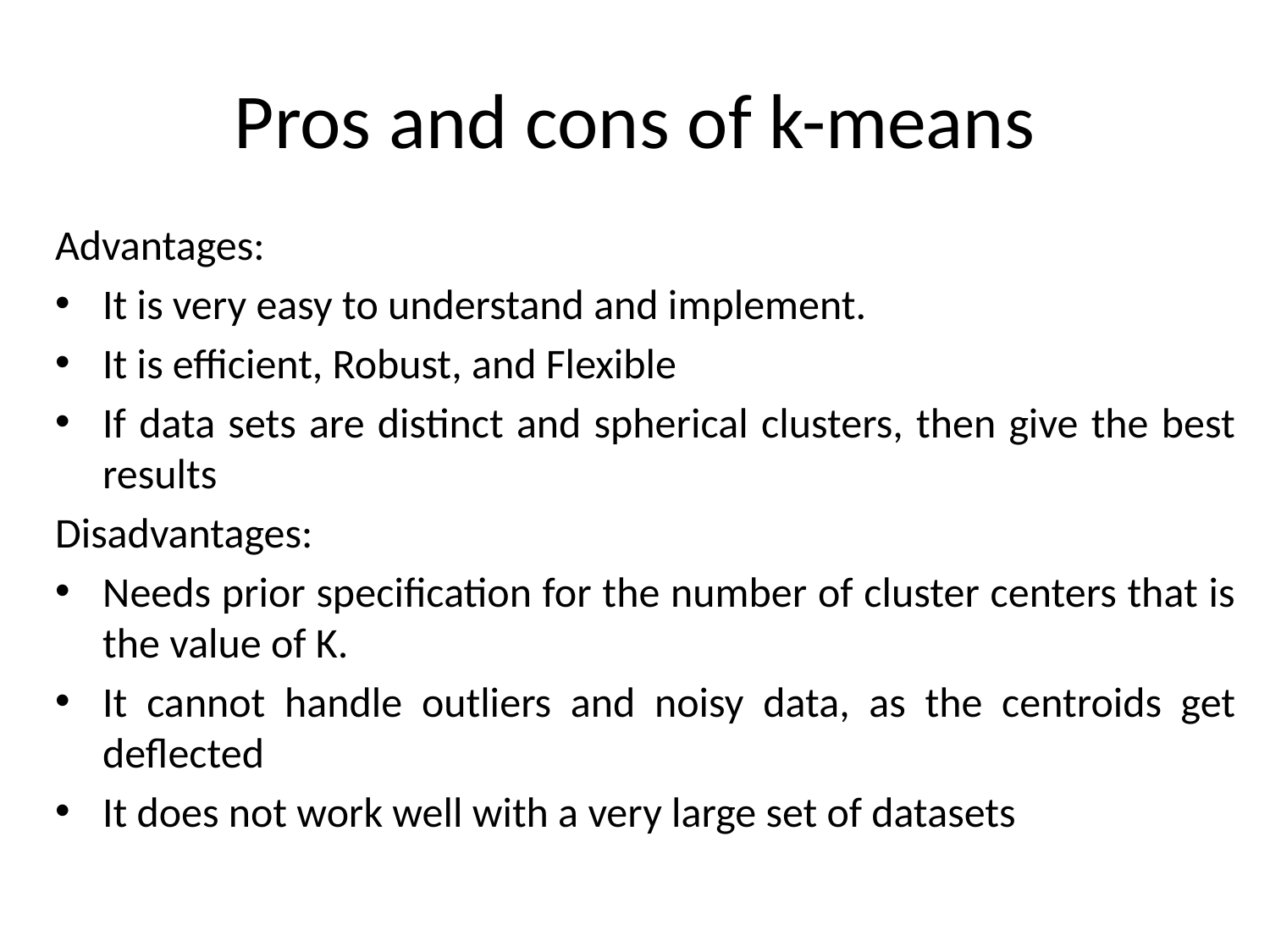

# Pros and cons of k-means
Advantages:
It is very easy to understand and implement.
It is efficient, Robust, and Flexible
If data sets are distinct and spherical clusters, then give the best results
Disadvantages:
Needs prior specification for the number of cluster centers that is the value of K.
It cannot handle outliers and noisy data, as the centroids get deflected
It does not work well with a very large set of datasets